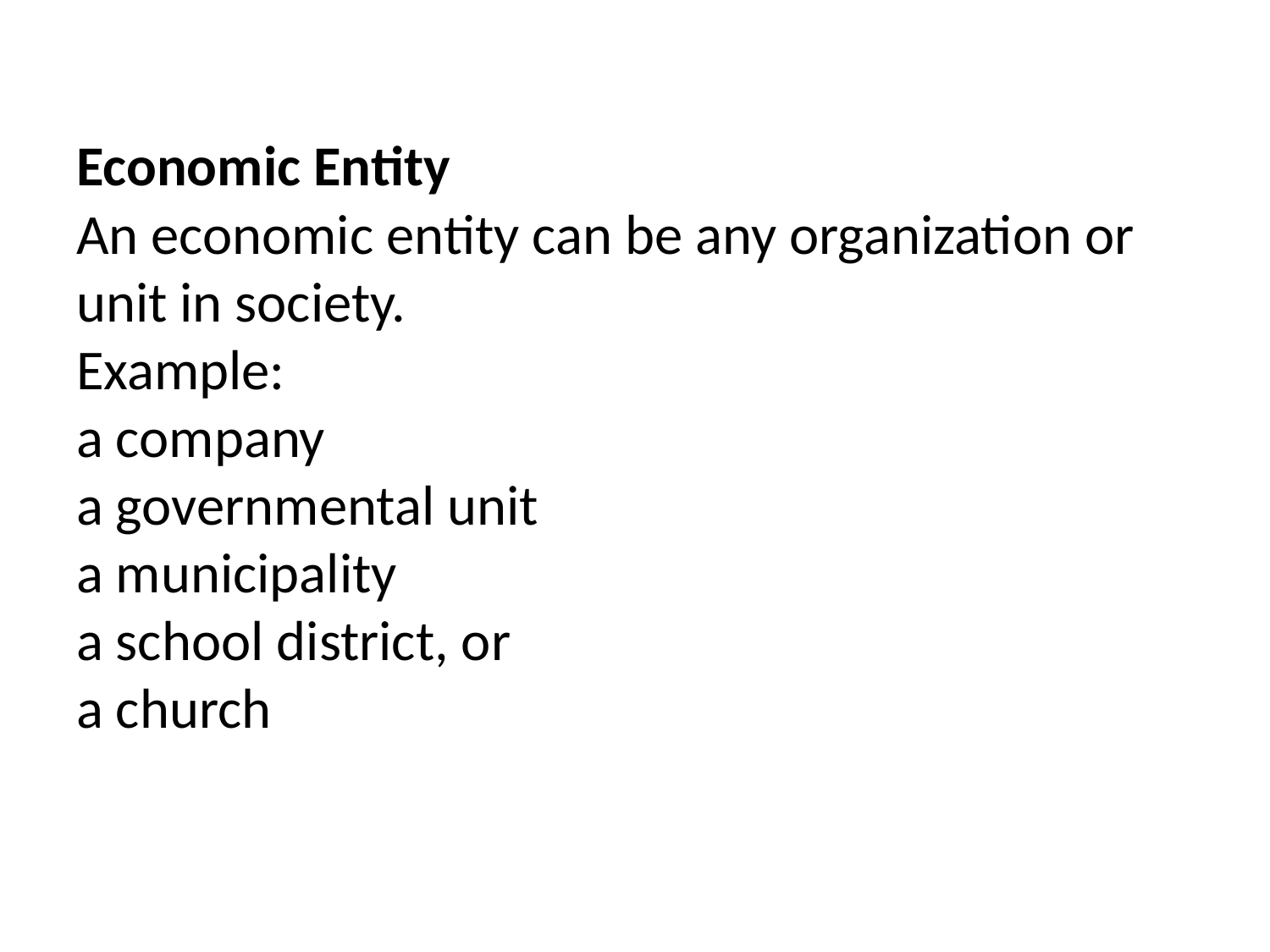

# Economic Entity An economic entity can be any organization or unit in society. Example: a company a governmental unit a municipality a school district, or a church